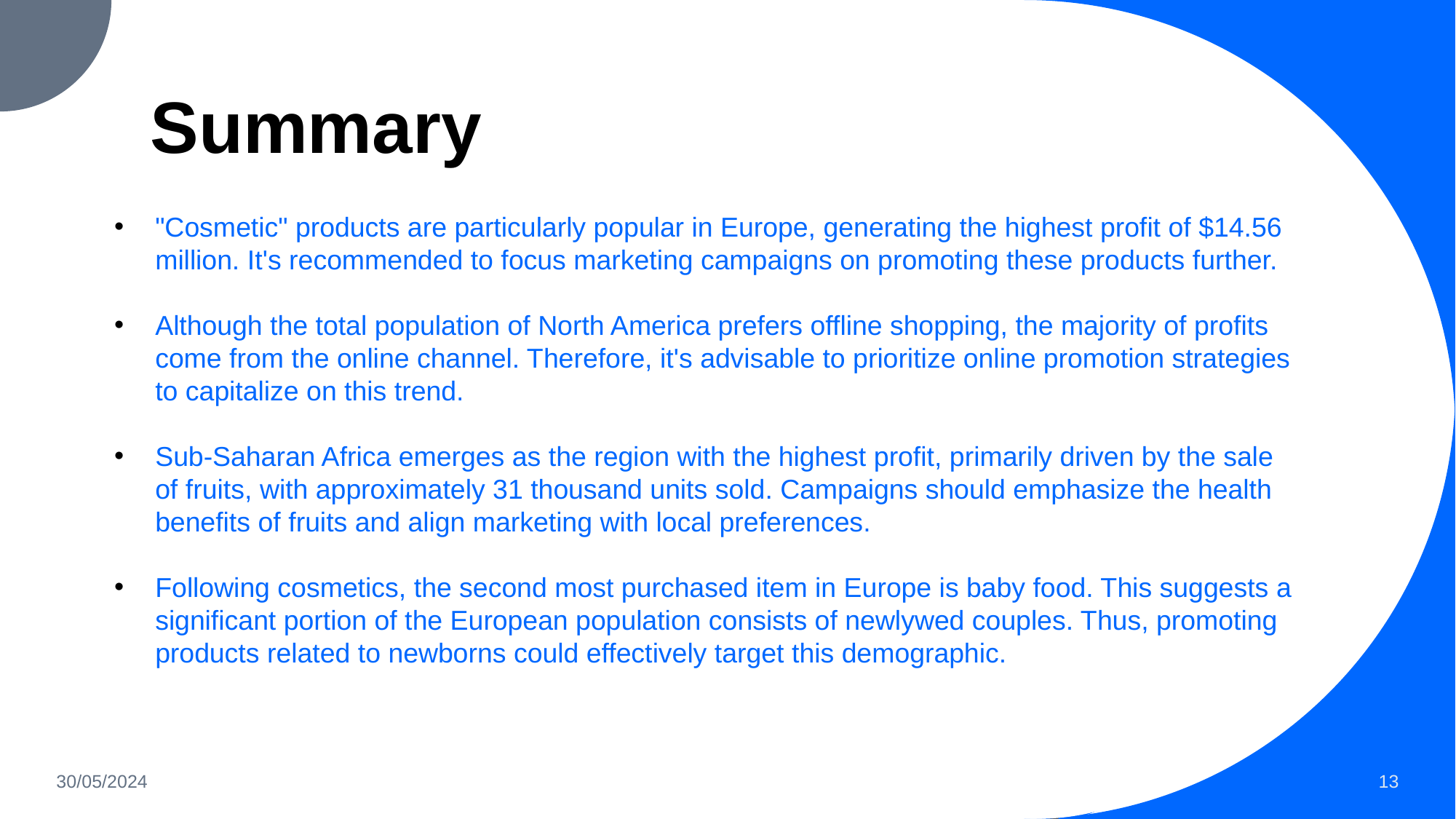

# Summary
"Cosmetic" products are particularly popular in Europe, generating the highest profit of $14.56 million. It's recommended to focus marketing campaigns on promoting these products further.

Although the total population of North America prefers offline shopping, the majority of profits come from the online channel. Therefore, it's advisable to prioritize online promotion strategies to capitalize on this trend.

Sub-Saharan Africa emerges as the region with the highest profit, primarily driven by the sale of fruits, with approximately 31 thousand units sold. Campaigns should emphasize the health benefits of fruits and align marketing with local preferences.

Following cosmetics, the second most purchased item in Europe is baby food. This suggests a significant portion of the European population consists of newlywed couples. Thus, promoting products related to newborns could effectively target this demographic.

30/05/2024
13